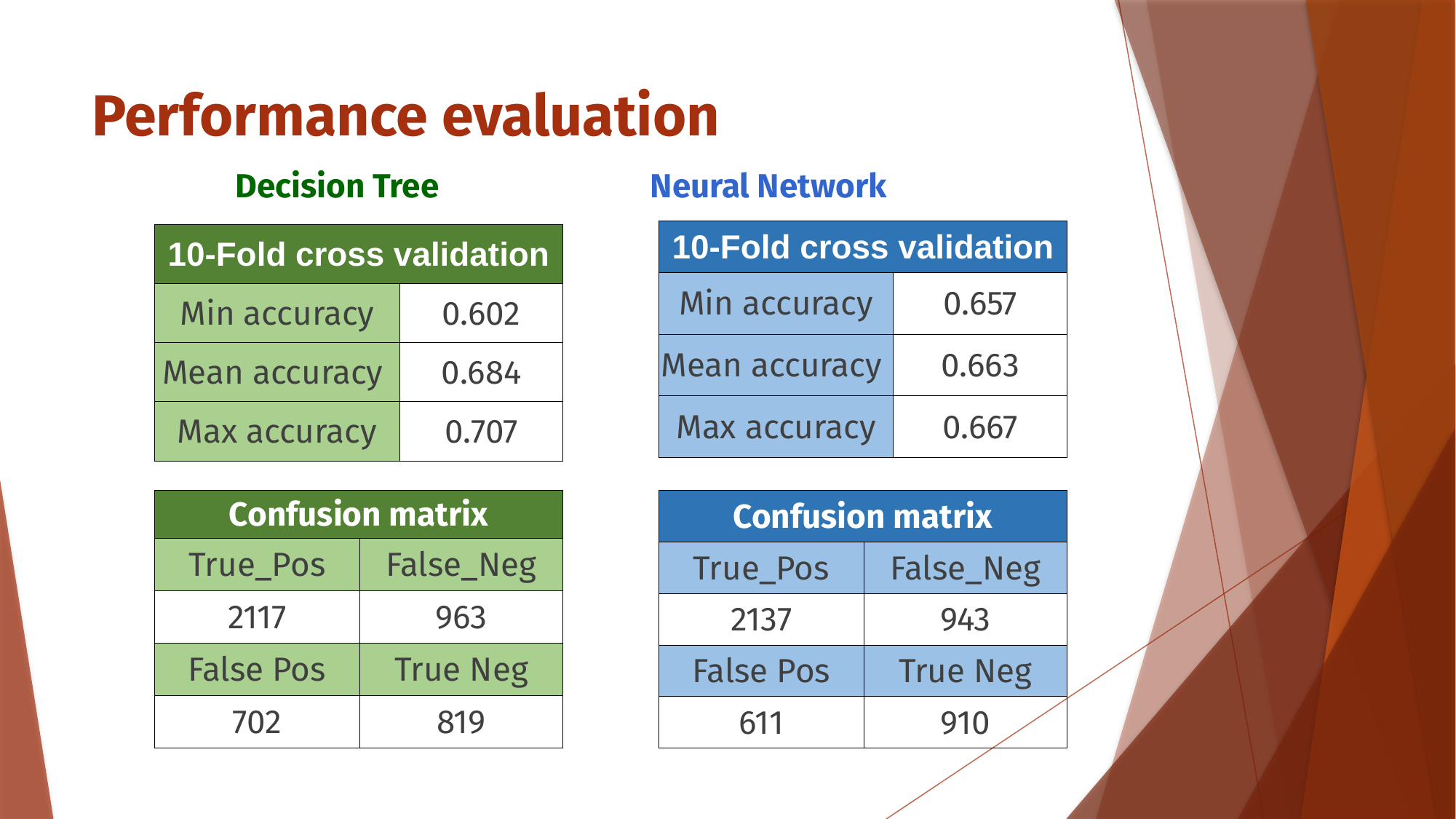

# Performance evaluation
Decision Tree                           Neural Network
| 10-Fold cross validation |  |
| --- | --- |
| Min accuracy | 0.657 |
| Mean accuracy | 0.663 |
| Max accuracy | 0.667 |
| 10-Fold cross validation |  |
| --- | --- |
| Min accuracy | 0.602 |
| Mean accuracy | 0.684 |
| Max accuracy | 0.707 |
| Confusion matrix |  |
| --- | --- |
| True\_Pos | False\_Neg |
| 2117 | 963 |
| False Pos | True Neg |
| 702 | 819 |
| Confusion matrix |  |
| --- | --- |
| True\_Pos | False\_Neg |
| 2137 | 943 |
| False Pos | True Neg |
| 611 | 910 |